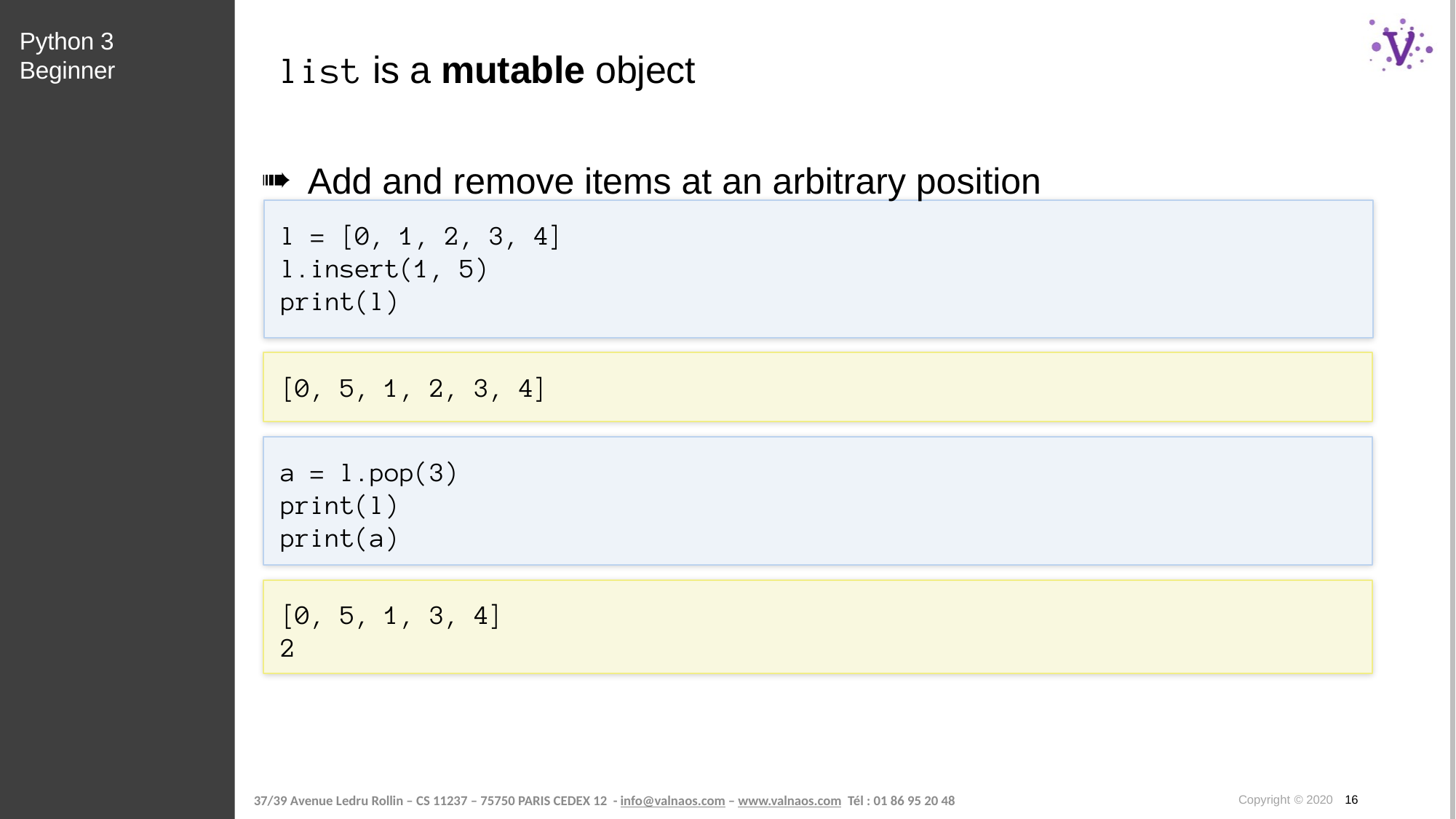

Python 3 Beginner
# list is a mutable object
Add and remove items at an arbitrary position
l = [0, 1, 2, 3, 4]
l.insert(1, 5)
print(l)
[0, 5, 1, 2, 3, 4]
a = l.pop(3)
print(l)
print(a)
[0, 5, 1, 3, 4]
2
Copyright © 2020   16